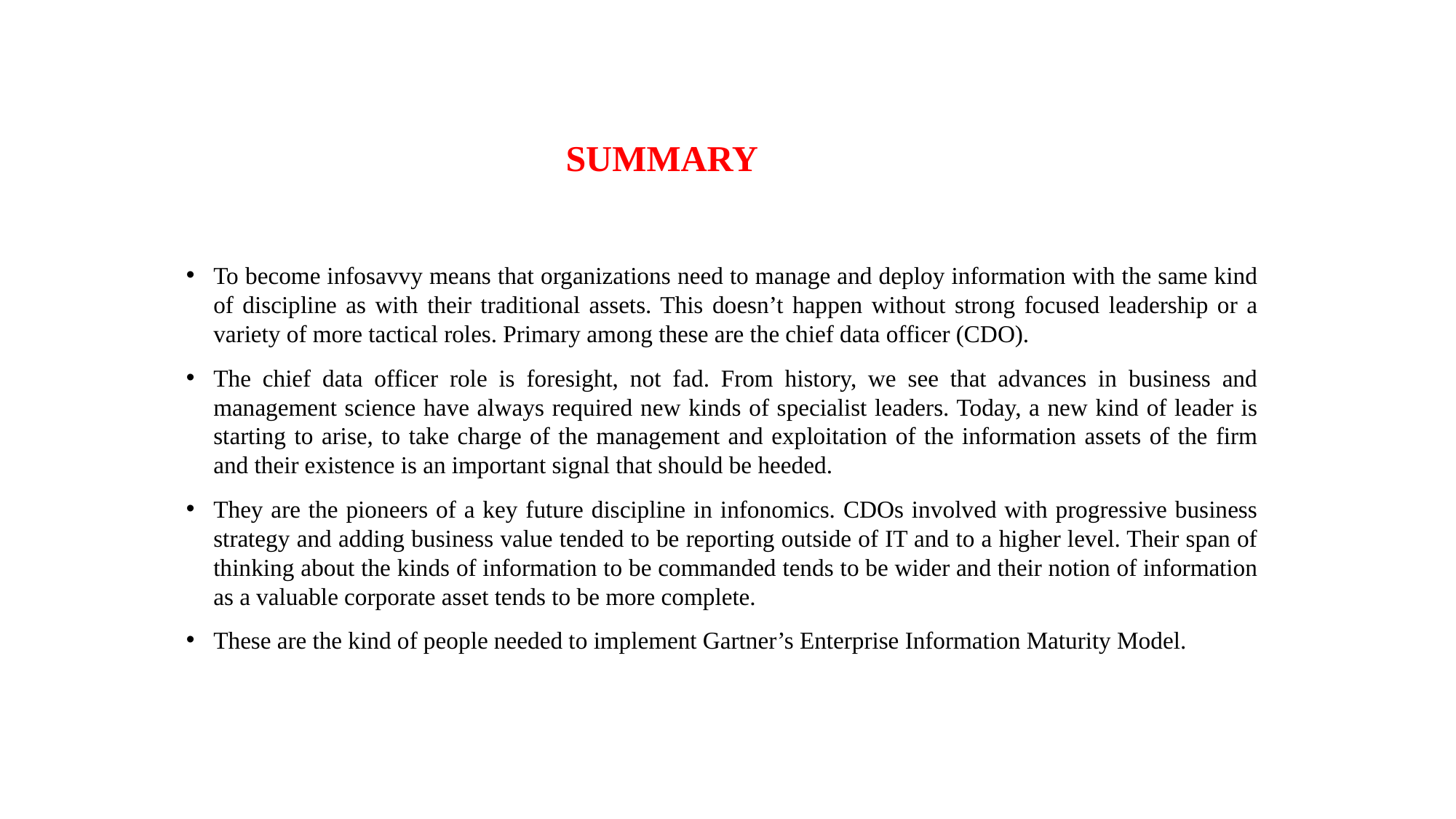

# SUMMARY
To become infosavvy means that organizations need to manage and deploy information with the same kind of discipline as with their traditional assets. This doesn’t happen without strong focused leadership or a variety of more tactical roles. Primary among these are the chief data officer (CDO).
The chief data officer role is foresight, not fad. From history, we see that advances in business and management science have always required new kinds of specialist leaders. Today, a new kind of leader is starting to arise, to take charge of the management and exploitation of the information assets of the firm and their existence is an important signal that should be heeded.
They are the pioneers of a key future discipline in infonomics. CDOs involved with progressive business strategy and adding business value tended to be reporting outside of IT and to a higher level. Their span of thinking about the kinds of information to be commanded tends to be wider and their notion of information as a valuable corporate asset tends to be more complete.
These are the kind of people needed to implement Gartner’s Enterprise Information Maturity Model.